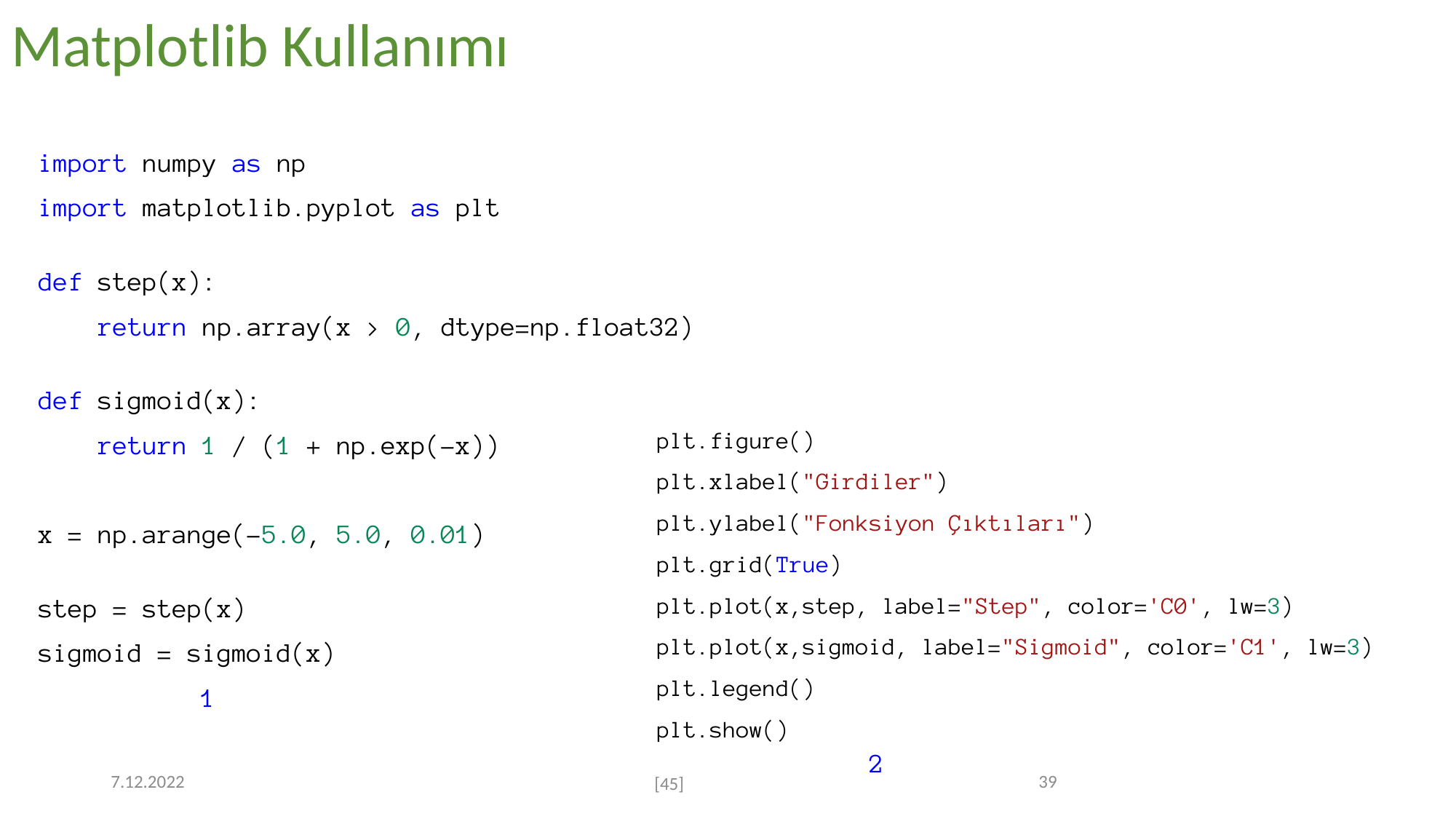

# Matplotlib Kullanımı
import numpy as np
import matplotlib.pyplot as plt
def step(x):
    return np.array(x > 0, dtype=np.float32)
def sigmoid(x):
    return 1 / (1 + np.exp(-x))

x = np.arange(-5.0, 5.0, 0.01)
step = step(x)
sigmoid = sigmoid(x)

plt.figure()
plt.xlabel("Girdiler")
plt.ylabel("Fonksiyon Çıktıları")
plt.grid(True)
plt.plot(x,step, label="Step", color='C0', lw=3)
plt.plot(x,sigmoid, label="Sigmoid", color='C1', lw=3)
plt.legend()
plt.show()
1
2
7.12.2022
39
[45]